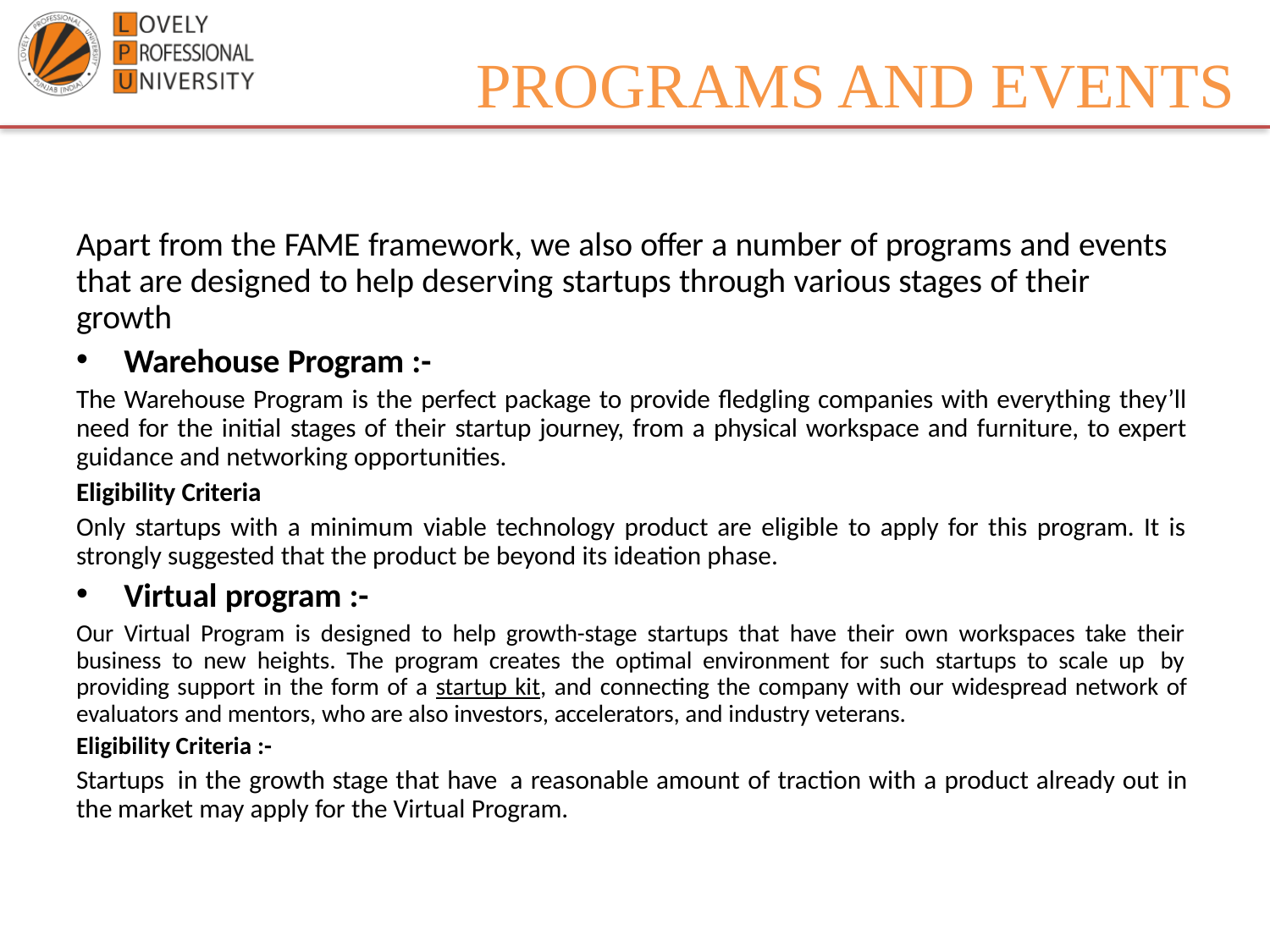

PROGRAMS AND EVENTS
Apart from the FAME framework, we also offer a number of programs and events  that are designed to help deserving startups through various stages of their  growth
Warehouse Program :-
The Warehouse Program is the perfect package to provide fledgling companies with everything they’ll  need for the initial stages of their startup journey, from a physical workspace and furniture, to expert  guidance and networking opportunities.
Eligibility Criteria
Only startups with a minimum viable technology product are eligible to apply for this program. It is  strongly suggested that the product be beyond its ideation phase.
Virtual program :-
Our Virtual Program is designed to help growth-stage startups that have their own workspaces take their  business to new heights. The program creates the optimal environment for such startups to scale up by  providing support in the form of a startup kit, and connecting the company with our widespread network of  evaluators and mentors, who are also investors, accelerators, and industry veterans.
Eligibility Criteria :-
Startups in the growth stage that have a reasonable amount of traction with a product already out in  the market may apply for the Virtual Program.